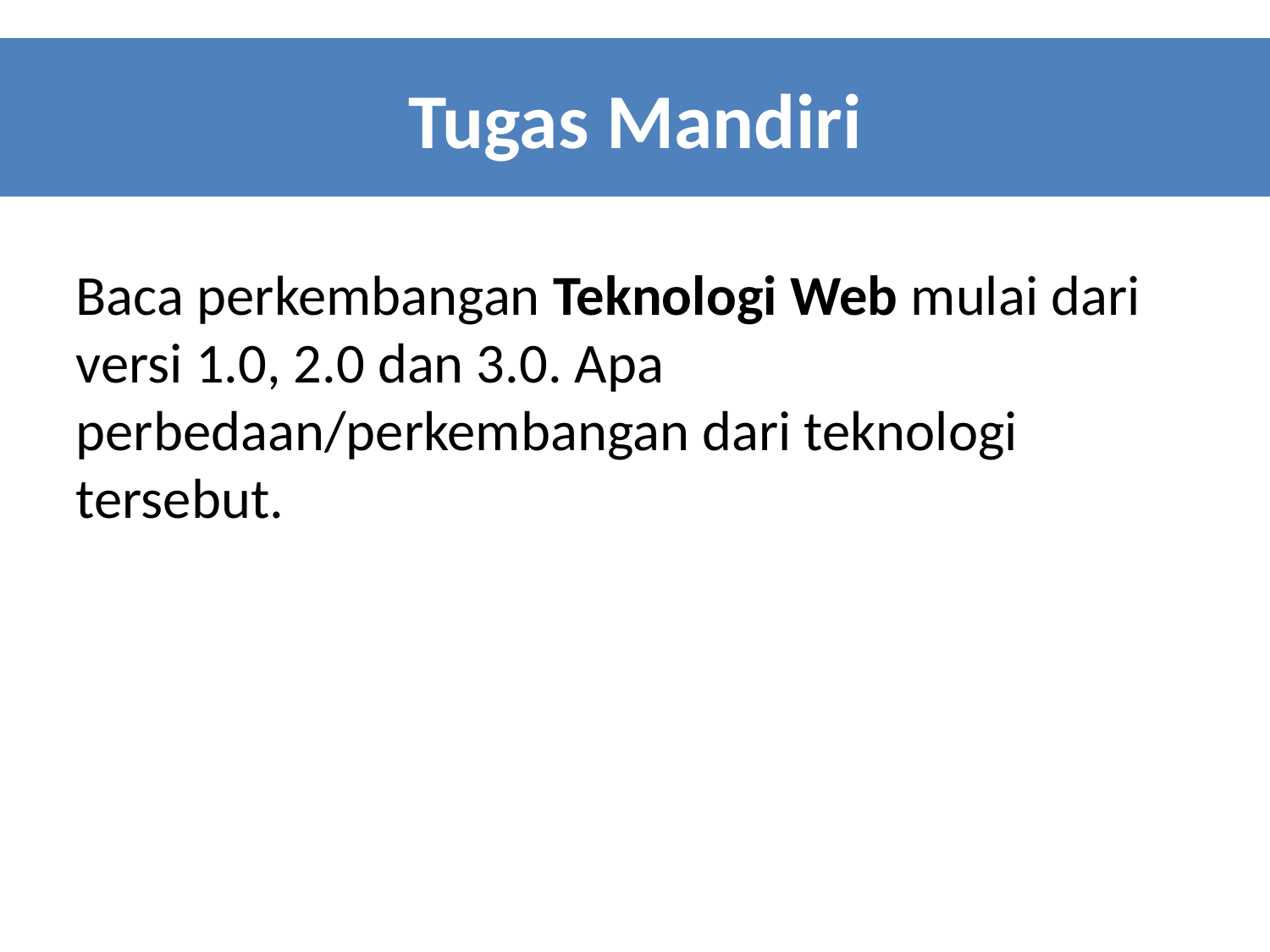

Tugas Mandiri
Baca perkembangan Teknologi Web mulai dari versi 1.0, 2.0 dan 3.0. Apa perbedaan/perkembangan dari teknologi tersebut.